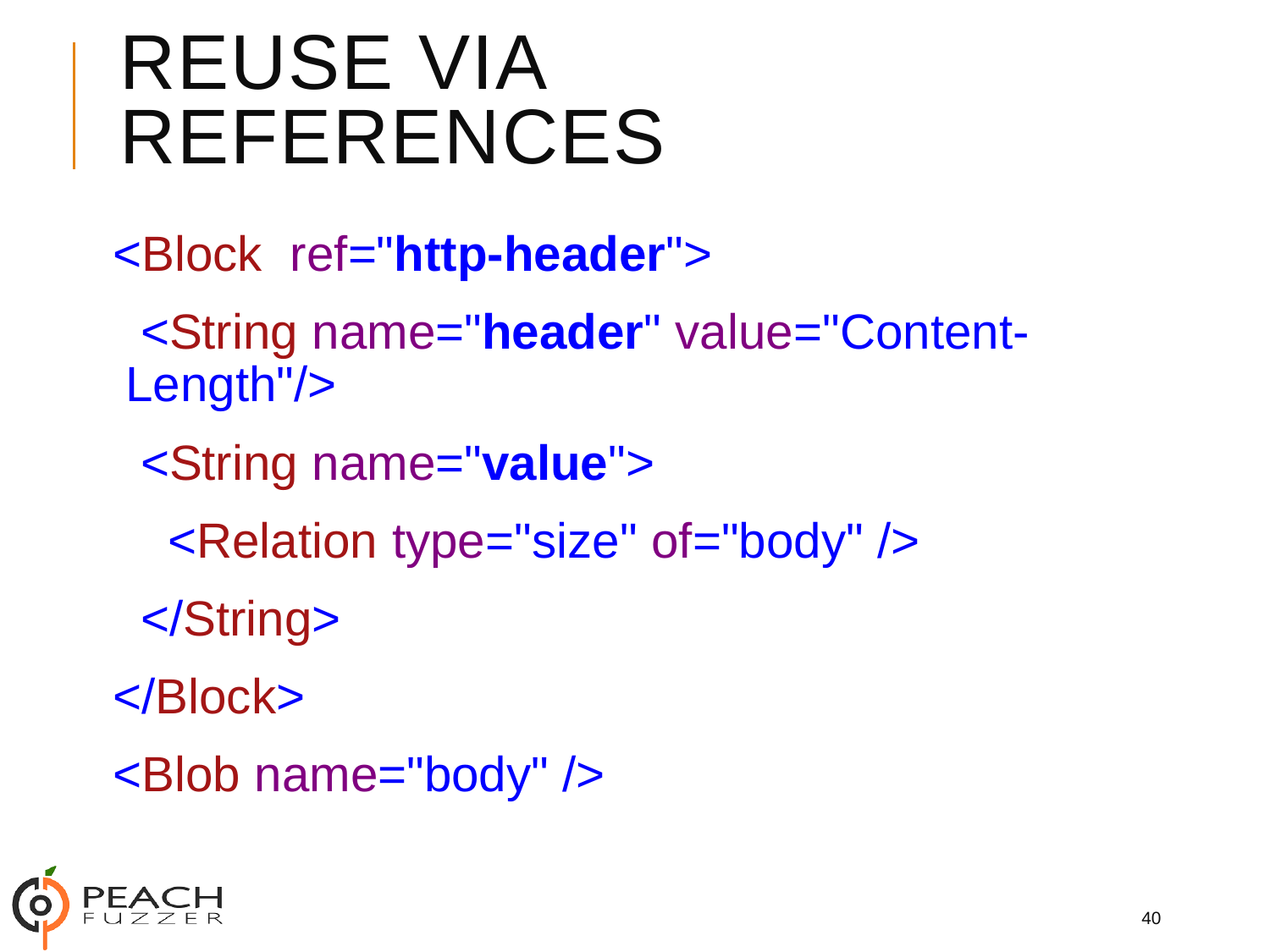

# Reuse via References
<Block  ref="http-header">
  <String name="header" value="Content-Length"/>
  <String name="value">
    <Relation type="size" of="body" />
  </String>
</Block>
<Blob name="body" />
40